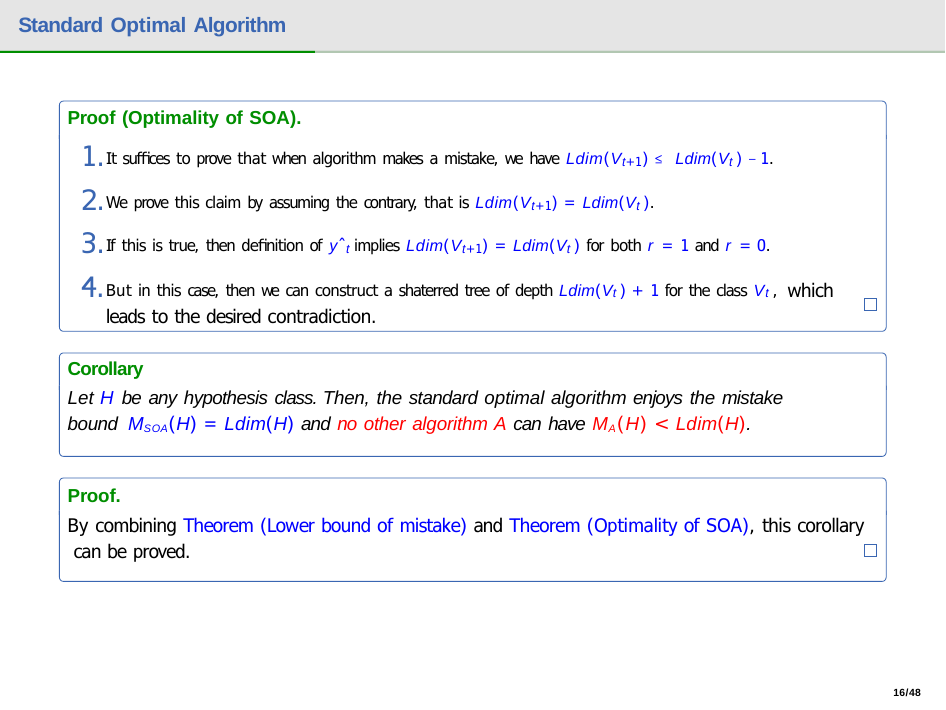

Standard Optimal Algorithm

Proof (Optimality of SOA).
It suffices to prove that when algorithm makes a mistake, we have Ldim(Vt+1) ≤ Ldim(Vt ) − 1.
We prove this claim by assuming the contrary, that is Ldim(Vt+1) = Ldim(Vt ).
If this is true, then definition of yˆt implies Ldim(Vt+1) = Ldim(Vt ) for both r = 1 and r = 0.
But in this case, then we can construct a shaterred tree of depth Ldim(Vt ) + 1 for the class Vt ,  which leads to the desired contradiction.

Corollary
Let H be any hypothesis class. Then, the standard optimal algorithm enjoys the mistake bound  MSOA(H) = Ldim(H) and no other algorithm A can have MA(H) < Ldim(H).

Proof.
By combining Theorem (Lower bound of mistake) and Theorem (Optimality of SOA), this corollary  can be proved.

16/48